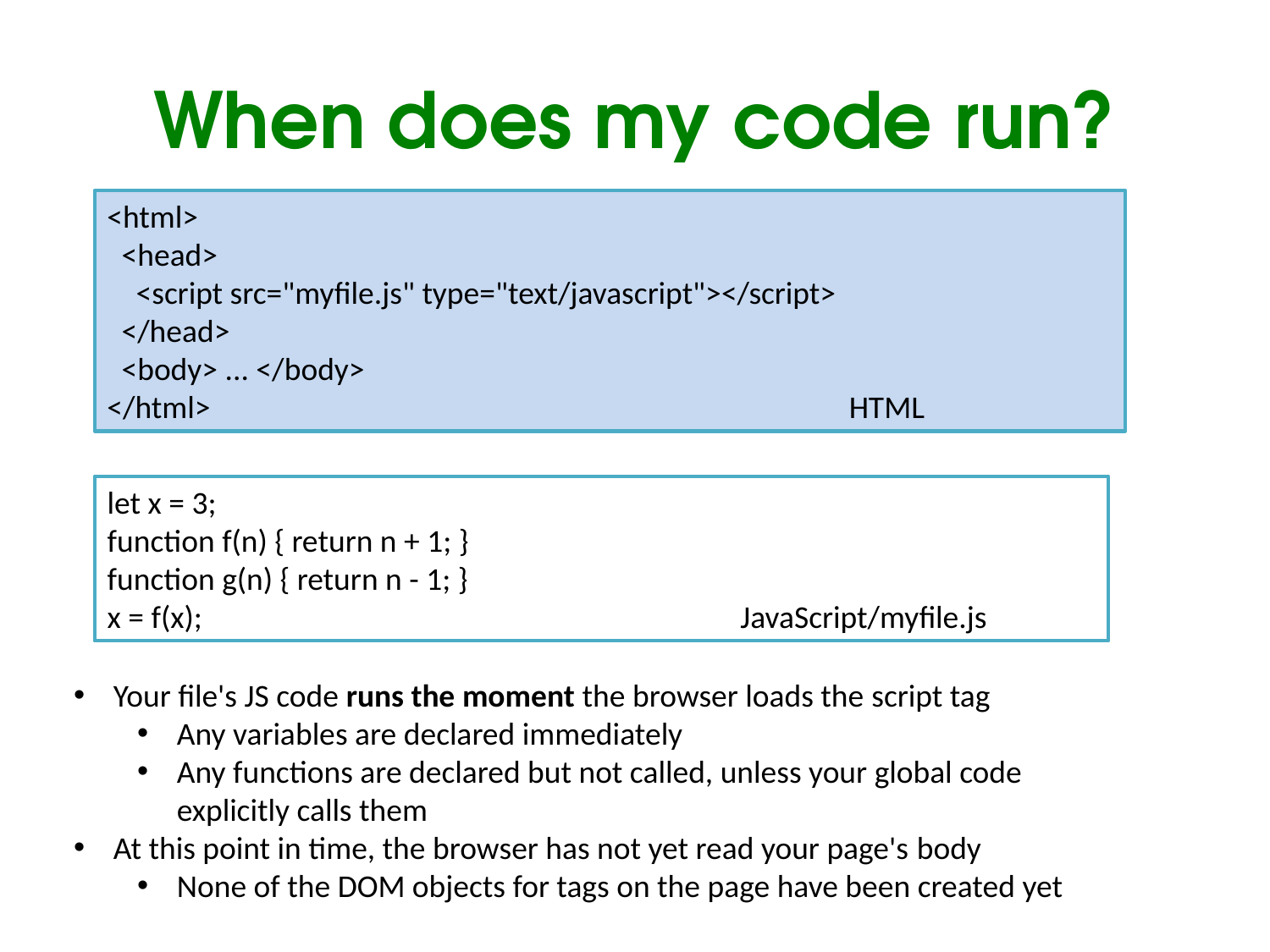

# When does my code run?
<html>
  <head>
    <script src="myfile.js" type="text/javascript"></script>
  </head>
  <body> ... </body>
</html>                                                                                         HTML
let x = 3;
function f(n) { return n + 1; }
function g(n) { return n - 1; }
x = f(x);                                                                           JavaScript/myfile.js
Your file's JS code runs the moment the browser loads the script tag
Any variables are declared immediately
Any functions are declared but not called, unless your global code explicitly calls them
At this point in time, the browser has not yet read your page's body
None of the DOM objects for tags on the page have been created yet